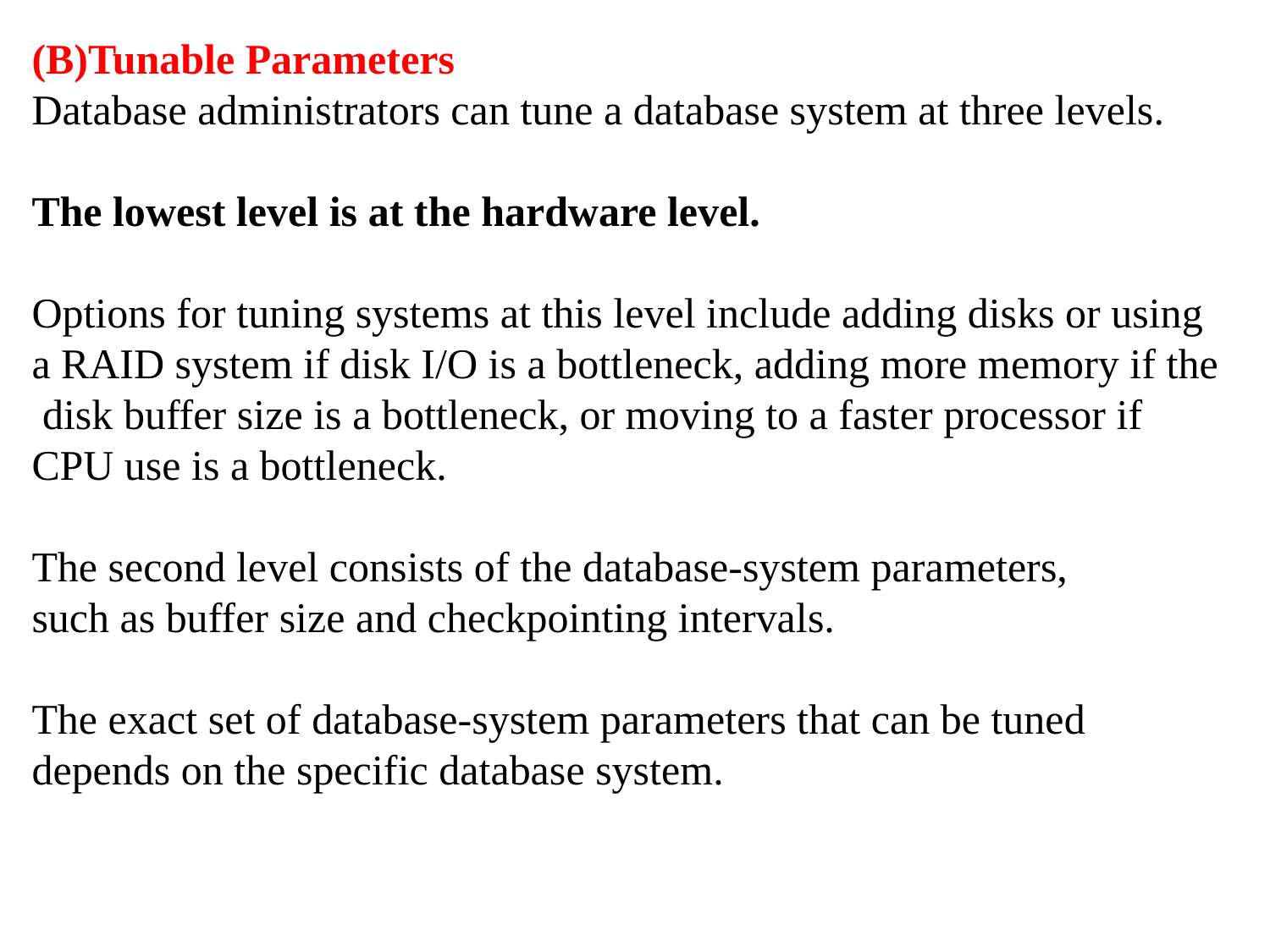

(B)Tunable Parameters
Database administrators can tune a database system at three levels.

The lowest level is at the hardware level.

Options for tuning systems at this level include adding disks or using
a RAID system if disk I/O is a bottleneck, adding more memory if the
 disk buffer size is a bottleneck, or moving to a faster processor if
CPU use is a bottleneck.

The second level consists of the database-system parameters,
such as buffer size and checkpointing intervals.

The exact set of database-system parameters that can be tuned
depends on the specific database system.